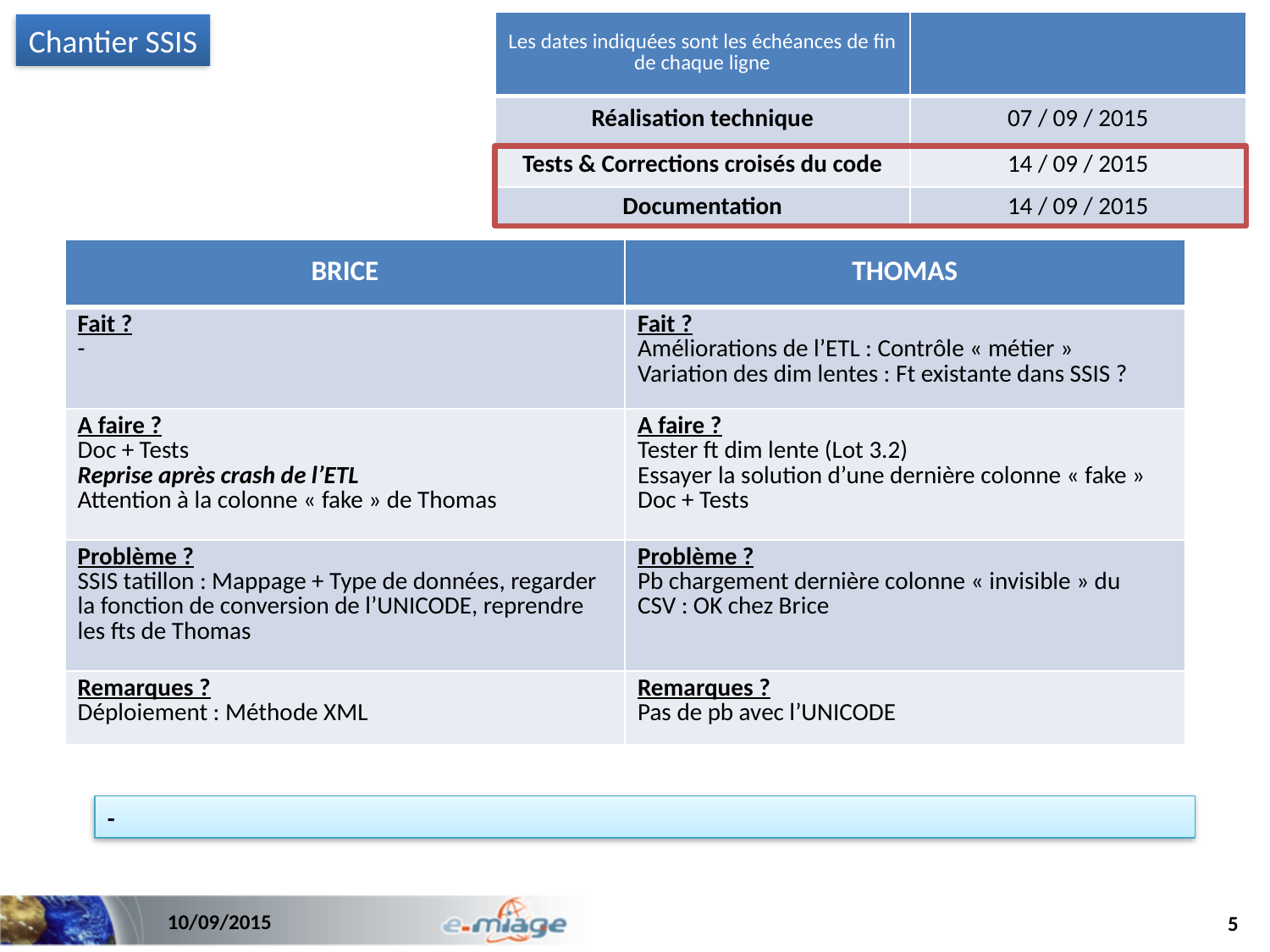

| Les dates indiquées sont les échéances de fin de chaque ligne |  |
| --- | --- |
| Réalisation technique | 07 / 09 / 2015 |
| Tests & Corrections croisés du code | 14 / 09 / 2015 |
| Documentation | 14 / 09 / 2015 |
Chantier SSIS

| BRICE | THOMAS |
| --- | --- |
| Fait ? - | Fait ? Améliorations de l’ETL : Contrôle « métier » Variation des dim lentes : Ft existante dans SSIS ? |
| A faire ? Doc + Tests Reprise après crash de l’ETL Attention à la colonne « fake » de Thomas | A faire ? Tester ft dim lente (Lot 3.2) Essayer la solution d’une dernière colonne « fake » Doc + Tests |
| Problème ? SSIS tatillon : Mappage + Type de données, regarder la fonction de conversion de l’UNICODE, reprendre les fts de Thomas | Problème ? Pb chargement dernière colonne « invisible » du CSV : OK chez Brice |
| Remarques ? Déploiement : Méthode XML | Remarques ? Pas de pb avec l’UNICODE |
-